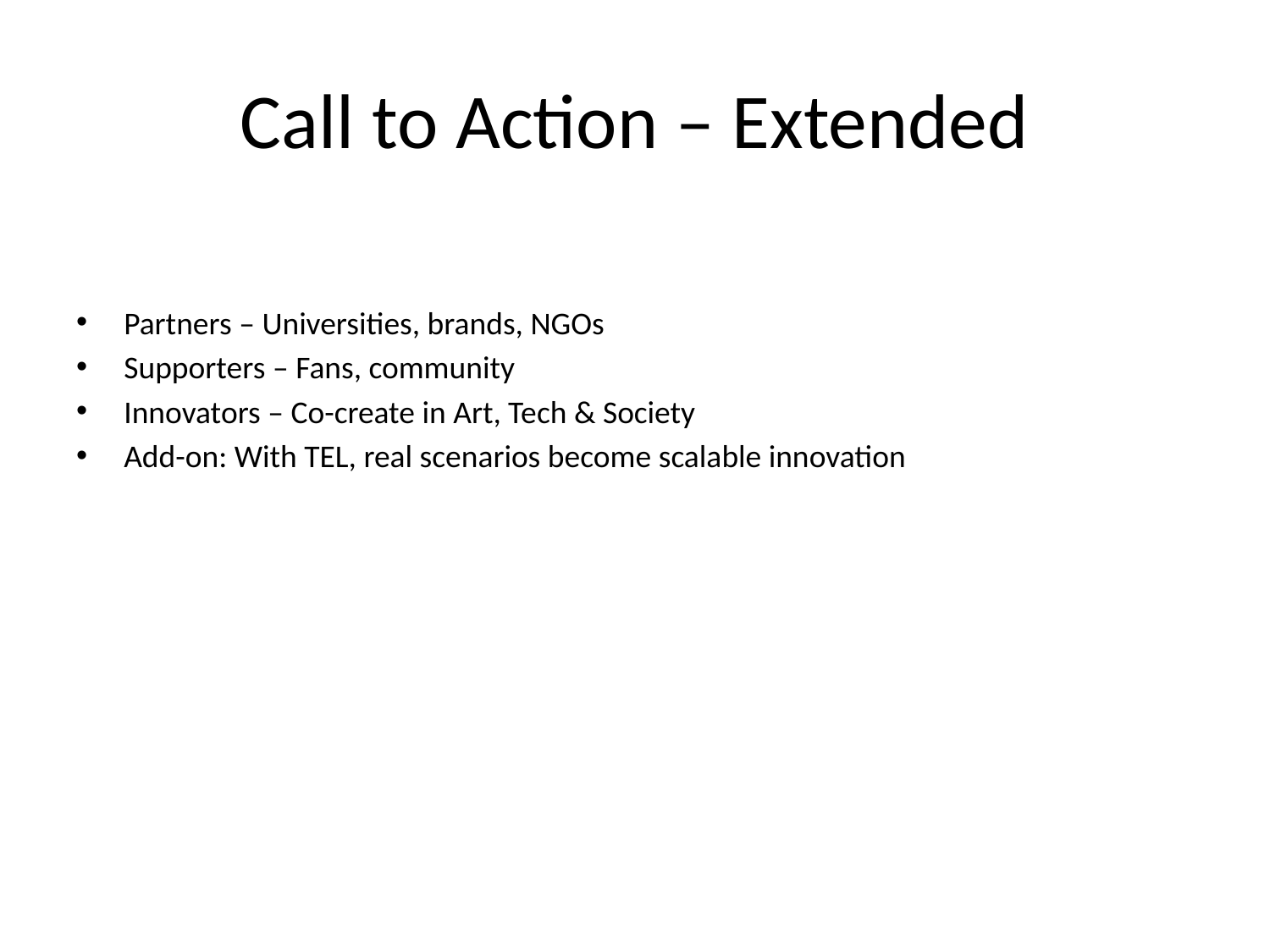

# Call to Action – Extended

Partners – Universities, brands, NGOs
Supporters – Fans, community
Innovators – Co-create in Art, Tech & Society
Add-on: With TEL, real scenarios become scalable innovation